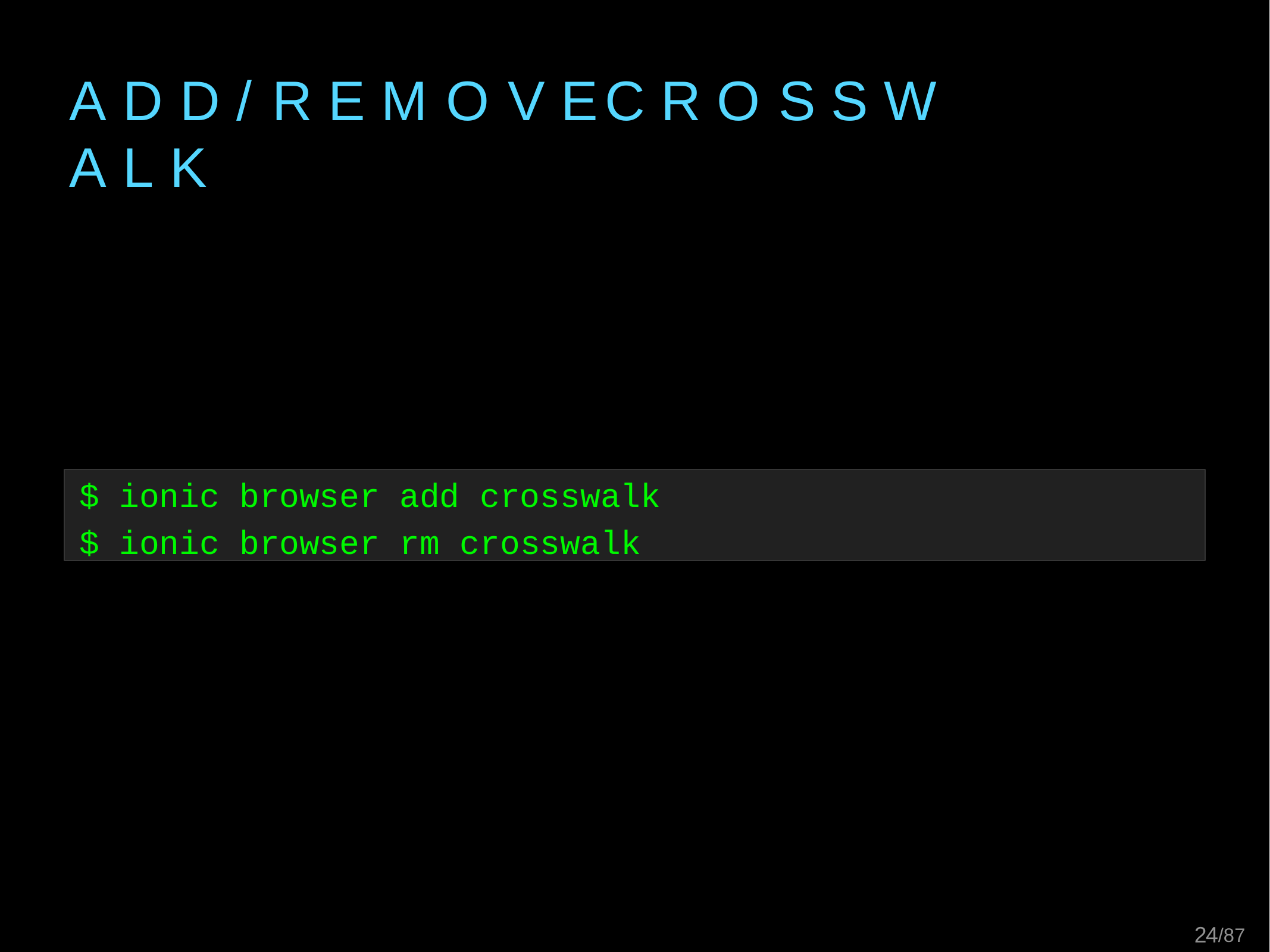

# A D D / R E M O V E	C R O S S W A L K
$ ionic browser add crosswalk
$ ionic browser rm crosswalk
24/87